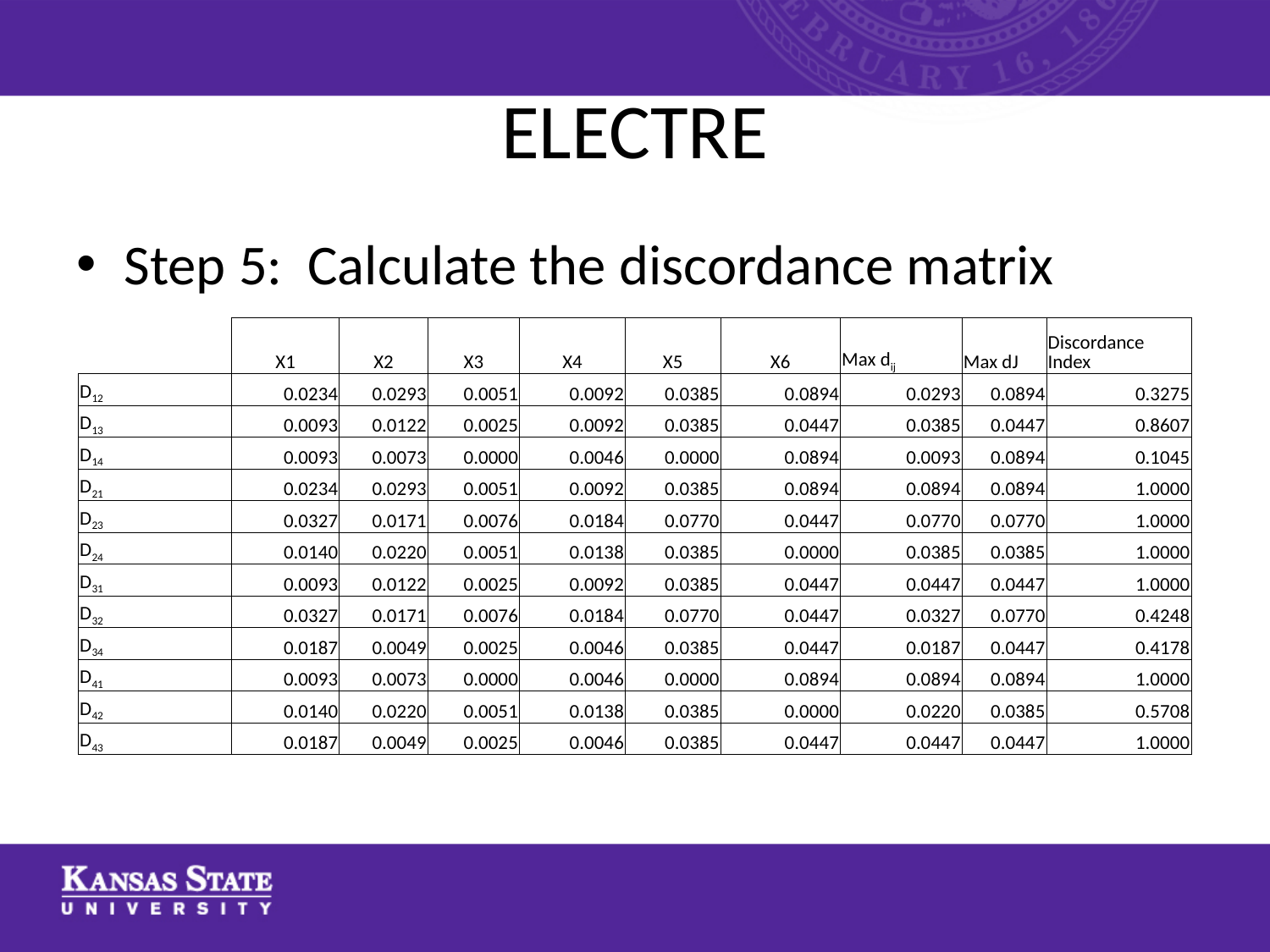

# ELECTRE
Step 5:  Calculate the discordance matrix
|  | X1 | X2 | X3 | X4 | X5 | X6 | Max dij | Max dJ | Discordance Index |
| --- | --- | --- | --- | --- | --- | --- | --- | --- | --- |
| D12 | 0.0234 | 0.0293 | 0.0051 | 0.0092 | 0.0385 | 0.0894 | 0.0293 | 0.0894 | 0.3275 |
| D13 | 0.0093 | 0.0122 | 0.0025 | 0.0092 | 0.0385 | 0.0447 | 0.0385 | 0.0447 | 0.8607 |
| D14 | 0.0093 | 0.0073 | 0.0000 | 0.0046 | 0.0000 | 0.0894 | 0.0093 | 0.0894 | 0.1045 |
| D21 | 0.0234 | 0.0293 | 0.0051 | 0.0092 | 0.0385 | 0.0894 | 0.0894 | 0.0894 | 1.0000 |
| D23 | 0.0327 | 0.0171 | 0.0076 | 0.0184 | 0.0770 | 0.0447 | 0.0770 | 0.0770 | 1.0000 |
| D24 | 0.0140 | 0.0220 | 0.0051 | 0.0138 | 0.0385 | 0.0000 | 0.0385 | 0.0385 | 1.0000 |
| D31 | 0.0093 | 0.0122 | 0.0025 | 0.0092 | 0.0385 | 0.0447 | 0.0447 | 0.0447 | 1.0000 |
| D32 | 0.0327 | 0.0171 | 0.0076 | 0.0184 | 0.0770 | 0.0447 | 0.0327 | 0.0770 | 0.4248 |
| D34 | 0.0187 | 0.0049 | 0.0025 | 0.0046 | 0.0385 | 0.0447 | 0.0187 | 0.0447 | 0.4178 |
| D41 | 0.0093 | 0.0073 | 0.0000 | 0.0046 | 0.0000 | 0.0894 | 0.0894 | 0.0894 | 1.0000 |
| D42 | 0.0140 | 0.0220 | 0.0051 | 0.0138 | 0.0385 | 0.0000 | 0.0220 | 0.0385 | 0.5708 |
| D43 | 0.0187 | 0.0049 | 0.0025 | 0.0046 | 0.0385 | 0.0447 | 0.0447 | 0.0447 | 1.0000 |